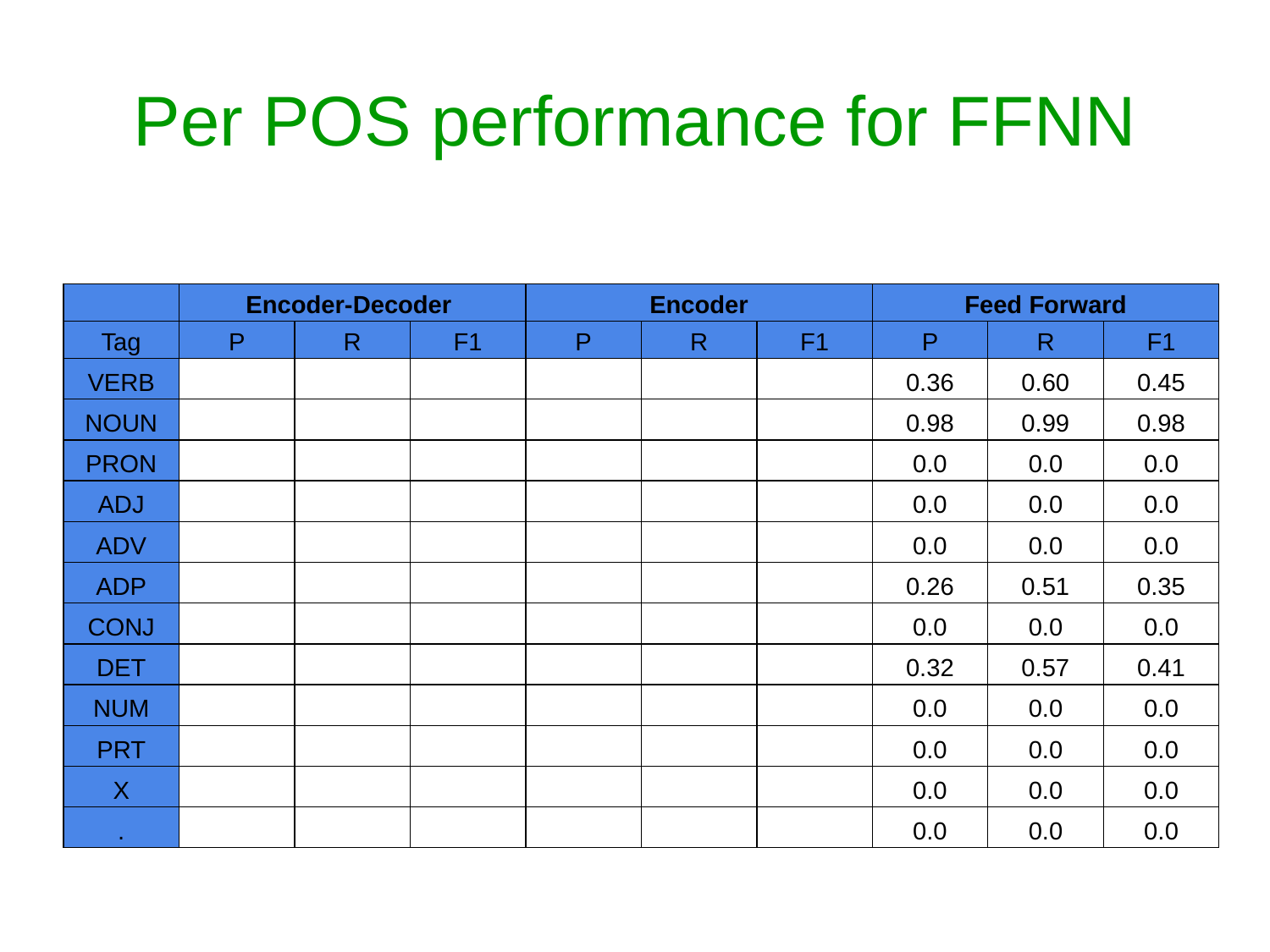

# Per POS performance for FFNN

| ​ | Encoder-Decoder ​ |  |  | Encoder​ |  |  | Feed Forward​ |  |  |
| --- | --- | --- | --- | --- | --- | --- | --- | --- | --- |
| Tag​ | P​ | R​ | F1​ | P​ | R​ | F1​ | P​ | R​ | F1​ |
| VERB​ |  |  |  |  |  |  | 0.36 | 0.60​ | 0.45 |
| NOUN​ |  |  |  |  |  |  | 0.98 | 0.99​ | 0.98​ |
| PRON​ |  |  |  |  |  |  | 0.0 | 0.0​ | 0.0 |
| ADJ​ |  |  |  |  |  |  | 0.0 | 0.0​ | 0.0 |
| ADV​ |  |  |  |  |  |  | 0.0 | 0.0​ | 0.0 |
| ADP​ |  |  |  |  |  |  | 0.26​ | 0.51​ | 0.35​ |
| CONJ​ |  |  |  |  |  |  | 0.0 | 0.0​ | 0.0 |
| DET​ |  |  |  |  |  |  | 0.32 | 0.57 | 0.41 |
| NUM​ |  |  |  |  |  |  | 0.0 | 0.0​ | 0.0 |
| PRT​ |  |  |  |  |  |  | 0.0 | 0.0​ | 0.0 |
| X​ |  |  |  |  |  |  | 0.0 | 0.0​ | 0.0 |
| .​ |  |  |  |  |  |  | 0.0 | 0.0​ | 0.0 |